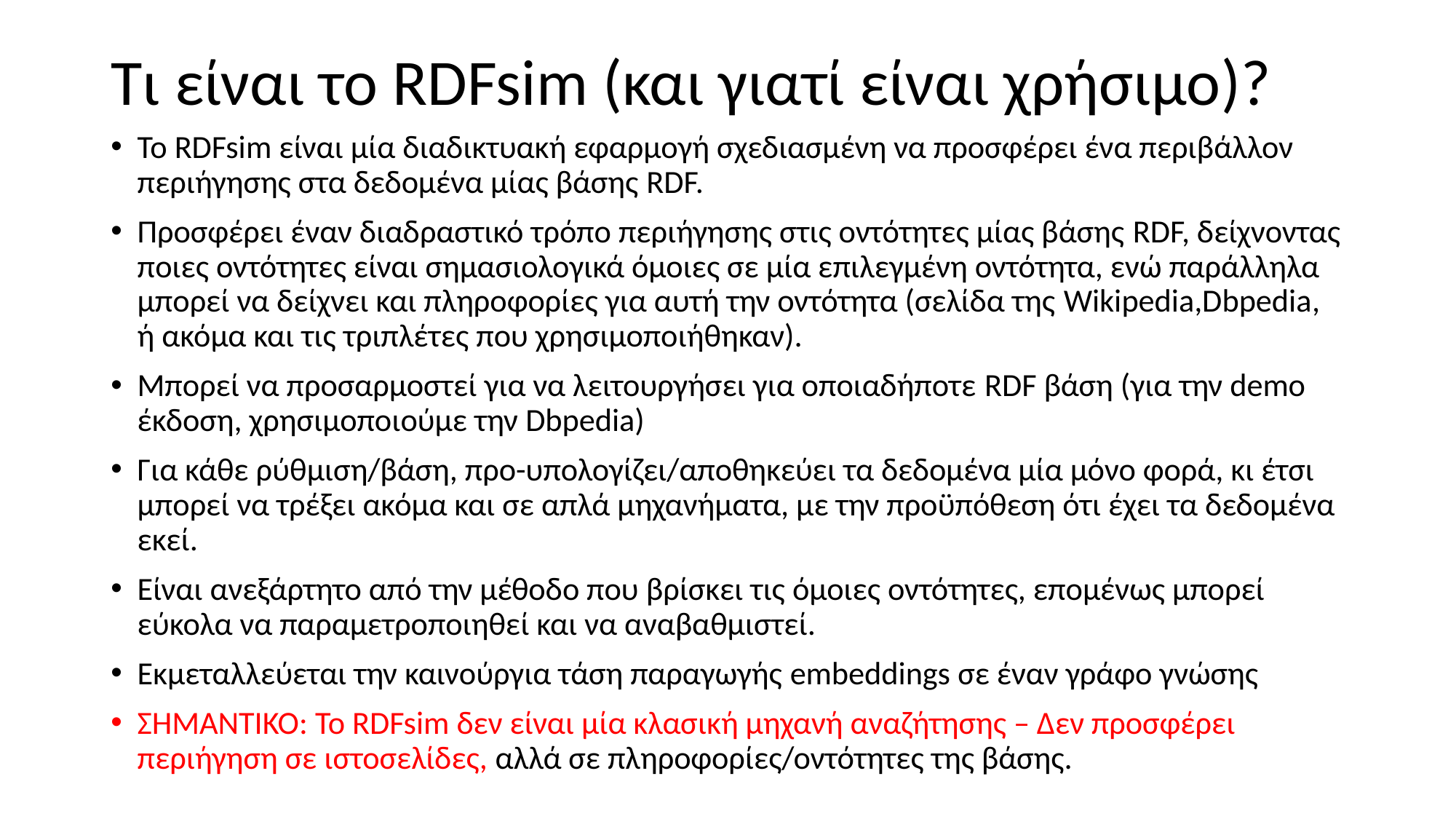

# Τι είναι το RDFsim (και γιατί είναι χρήσιμο)?
Το RDFsim είναι μία διαδικτυακή εφαρμογή σχεδιασμένη να προσφέρει ένα περιβάλλον περιήγησης στα δεδομένα μίας βάσης RDF.
Προσφέρει έναν διαδραστικό τρόπο περιήγησης στις οντότητες μίας βάσης RDF, δείχνοντας ποιες οντότητες είναι σημασιολογικά όμοιες σε μία επιλεγμένη οντότητα, ενώ παράλληλα μπορεί να δείχνει και πληροφορίες για αυτή την οντότητα (σελίδα της Wikipedia,Dbpedia, ή ακόμα και τις τριπλέτες που χρησιμοποιήθηκαν).
Μπορεί να προσαρμοστεί για να λειτουργήσει για οποιαδήποτε RDF βάση (για την demo έκδοση, χρησιμοποιούμε την Dbpedia)
Για κάθε ρύθμιση/βάση, προ-υπολογίζει/αποθηκεύει τα δεδομένα μία μόνο φορά, κι έτσι μπορεί να τρέξει ακόμα και σε απλά μηχανήματα, με την προϋπόθεση ότι έχει τα δεδομένα εκεί.
Είναι ανεξάρτητο από την μέθοδο που βρίσκει τις όμοιες οντότητες, επομένως μπορεί εύκολα να παραμετροποιηθεί και να αναβαθμιστεί.
Εκμεταλλεύεται την καινούργια τάση παραγωγής embeddings σε έναν γράφο γνώσης
ΣΗΜΑΝΤΙΚΟ: To RDFsim δεν είναι μία κλασική μηχανή αναζήτησης – Δεν προσφέρει περιήγηση σε ιστοσελίδες, αλλά σε πληροφορίες/οντότητες της βάσης.